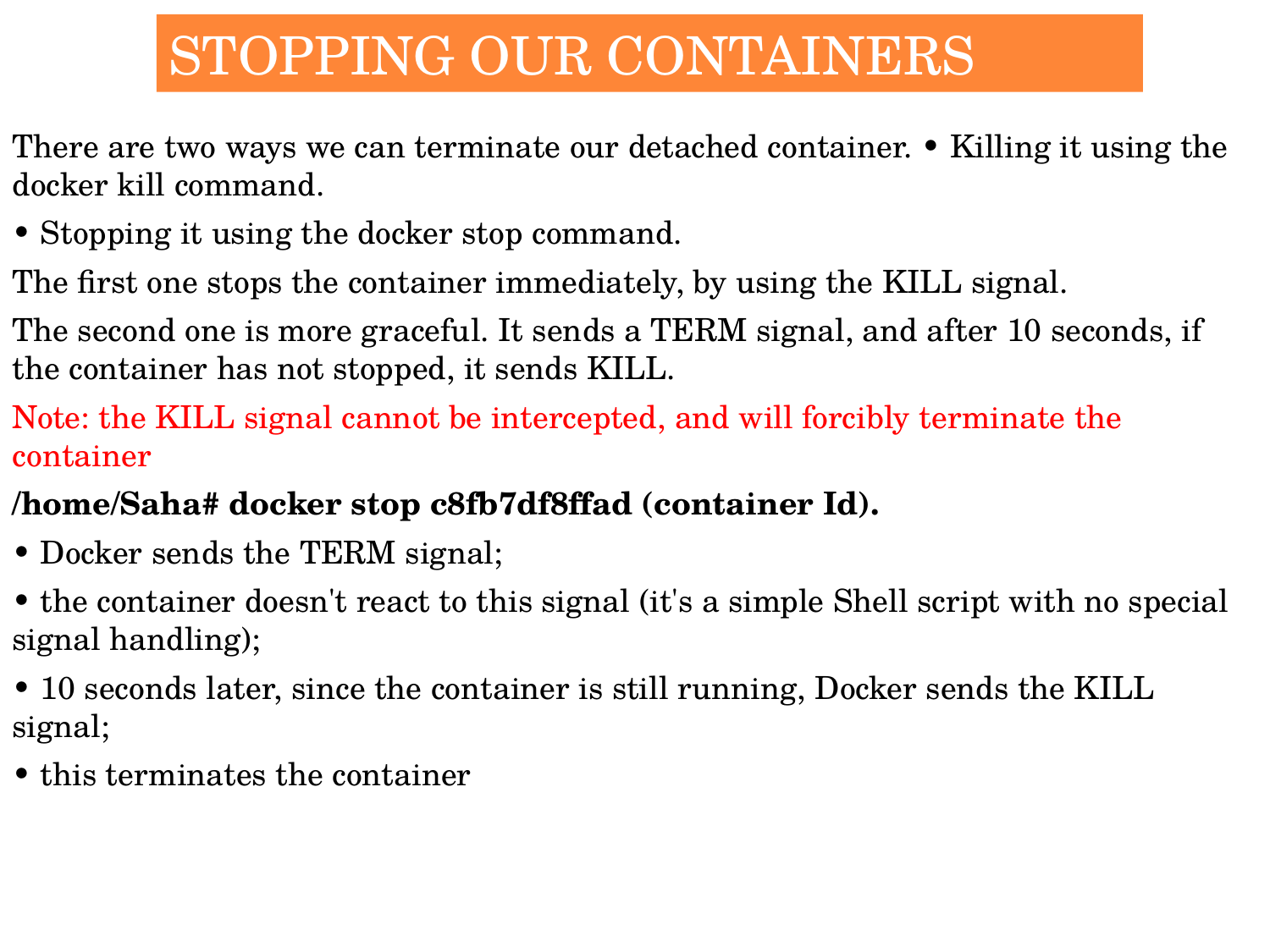

# Stopping our containers
There are two ways we can terminate our detached container. • Killing it using the docker kill command.
• Stopping it using the docker stop command.
The first one stops the container immediately, by using the KILL signal.
The second one is more graceful. It sends a TERM signal, and after 10 seconds, if the container has not stopped, it sends KILL.
Note: the KILL signal cannot be intercepted, and will forcibly terminate the container
/home/Saha# docker stop c8fb7df8ffad (container Id).
• Docker sends the TERM signal;
• the container doesn't react to this signal (it's a simple Shell script with no special signal handling);
• 10 seconds later, since the container is still running, Docker sends the KILL signal;
• this terminates the container